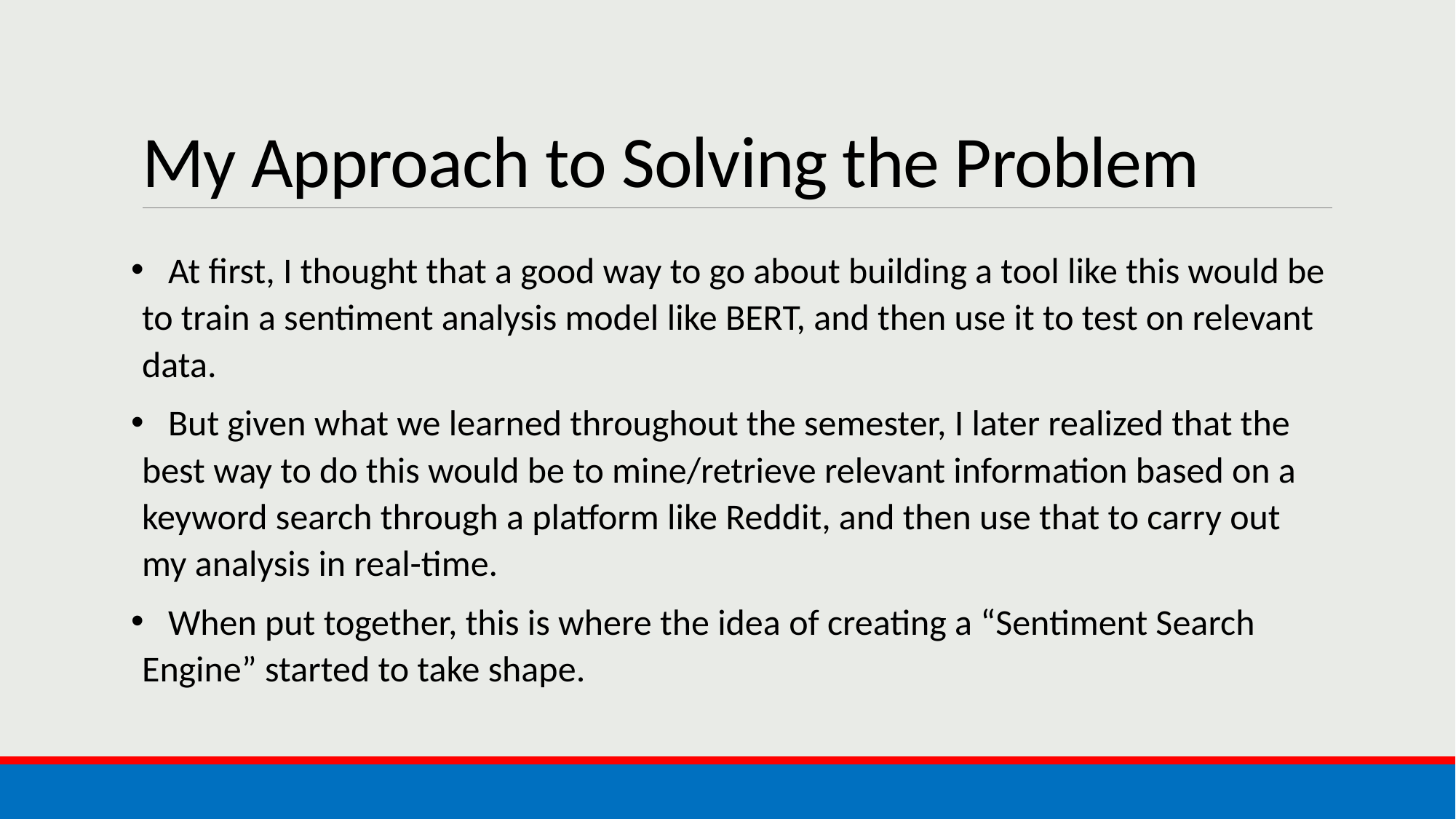

# My Approach to Solving the Problem
   At first, I thought that a good way to go about building a tool like this would be to train a sentiment analysis model like BERT, and then use it to test on relevant data.
   But given what we learned throughout the semester, I later realized that the best way to do this would be to mine/retrieve relevant information based on a keyword search through a platform like Reddit, and then use that to carry out my analysis in real-time.
   When put together, this is where the idea of creating a “Sentiment Search Engine” started to take shape.